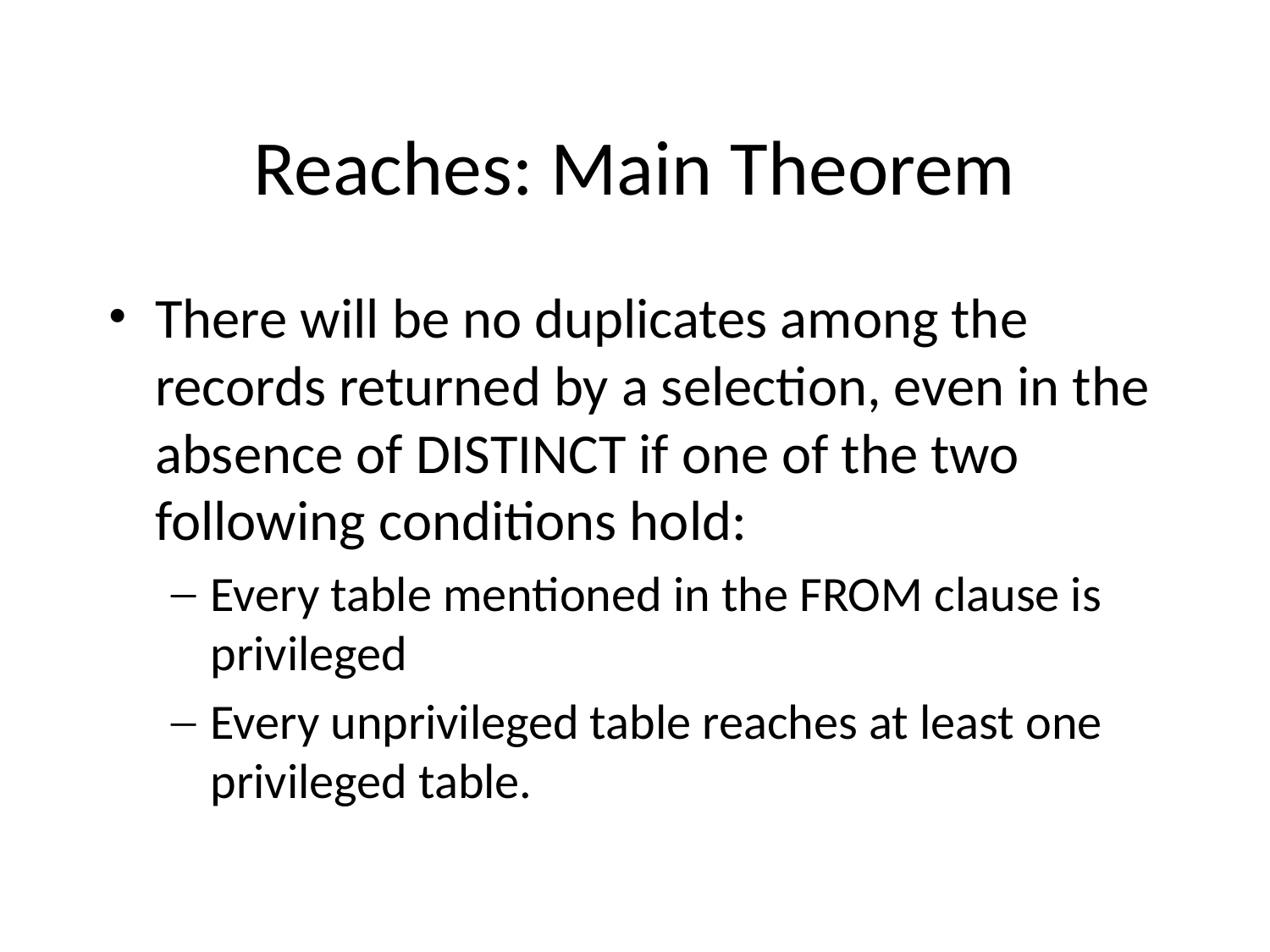

# Reaches: Main Theorem
There will be no duplicates among the records returned by a selection, even in the absence of DISTINCT if one of the two following conditions hold:
Every table mentioned in the FROM clause is privileged
Every unprivileged table reaches at least one privileged table.